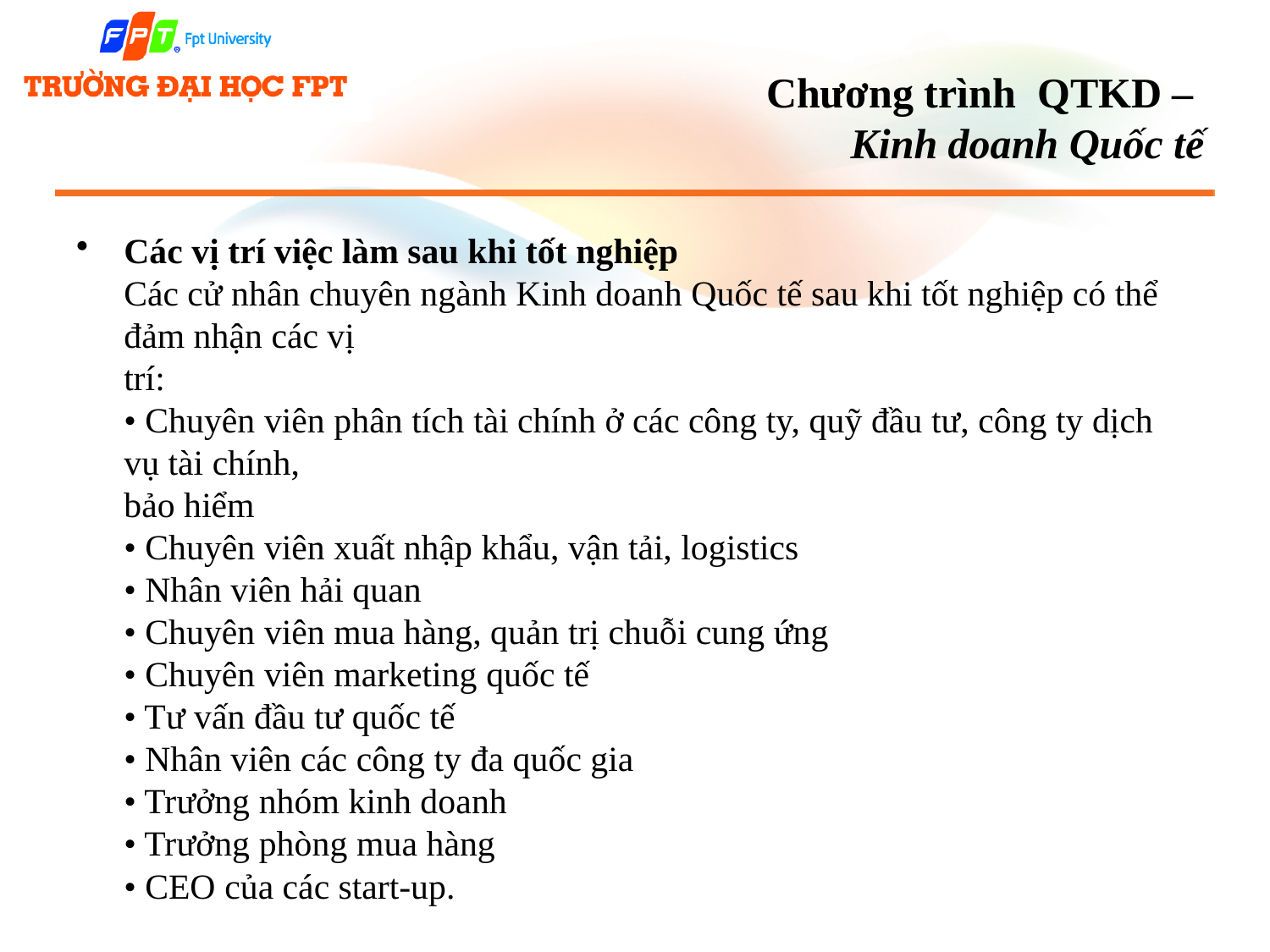

# Chương trình  QTKD – Kinh doanh Quốc tế
Các vị trí việc làm sau khi tốt nghiệp
Các cử nhân chuyên ngành Kinh doanh Quốc tế sau khi tốt nghiệp có thể đảm nhận các vị
trí:
• Chuyên viên phân tích tài chính ở các công ty, quỹ đầu tư, công ty dịch vụ tài chính,
bảo hiểm
• Chuyên viên xuất nhập khẩu, vận tải, logistics
• Nhân viên hải quan
• Chuyên viên mua hàng, quản trị chuỗi cung ứng
• Chuyên viên marketing quốc tế
• Tư vấn đầu tư quốc tế
• Nhân viên các công ty đa quốc gia
• Trưởng nhóm kinh doanh
• Trưởng phòng mua hàng
• CEO của các start-up.